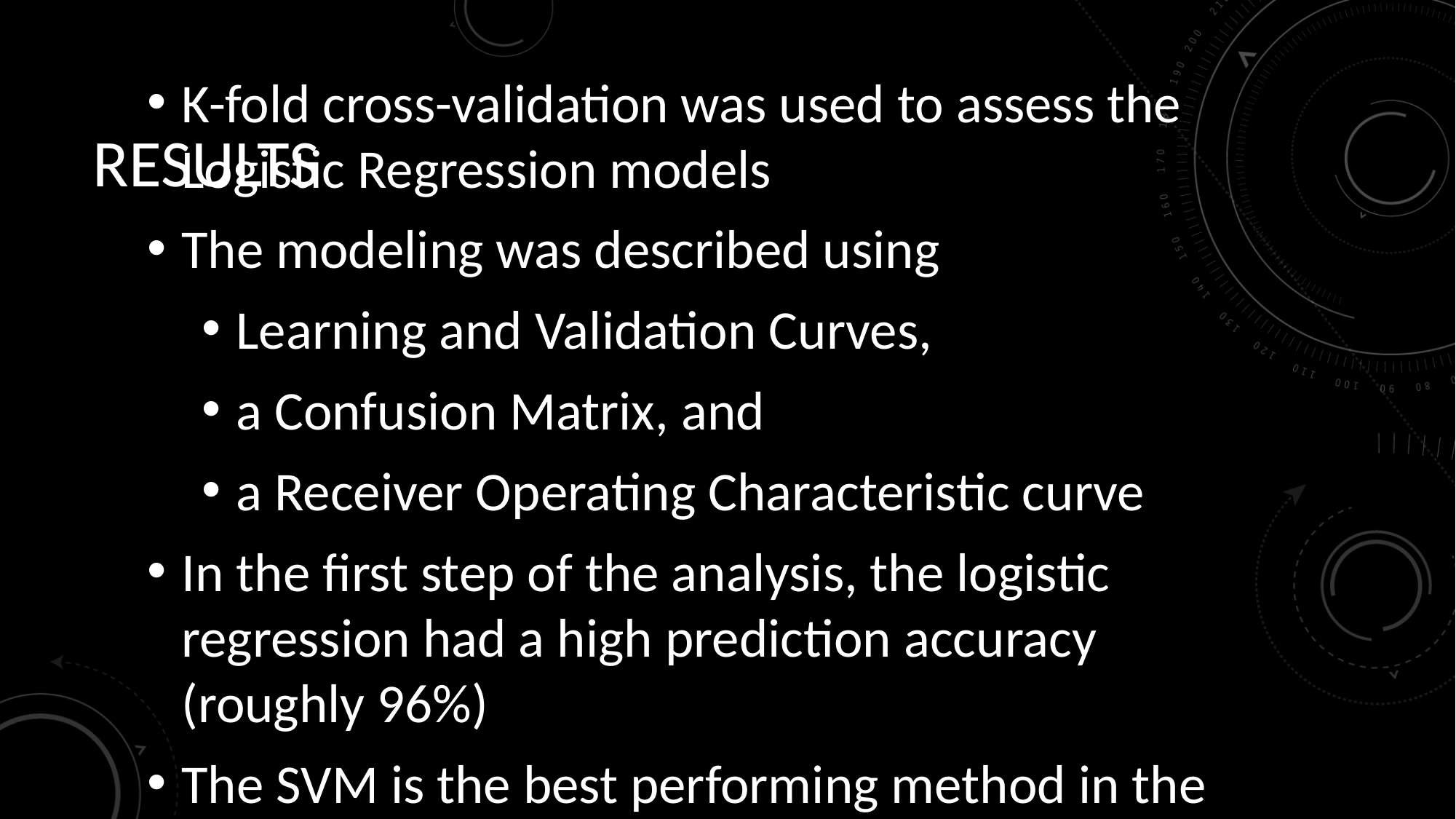

# Results
K-fold cross-validation was used to assess the Logistic Regression models
The modeling was described using
Learning and Validation Curves,
a Confusion Matrix, and
a Receiver Operating Characteristic curve
In the first step of the analysis, the logistic regression had a high prediction accuracy (roughly 96%)
The SVM is the best performing method in the final analysis